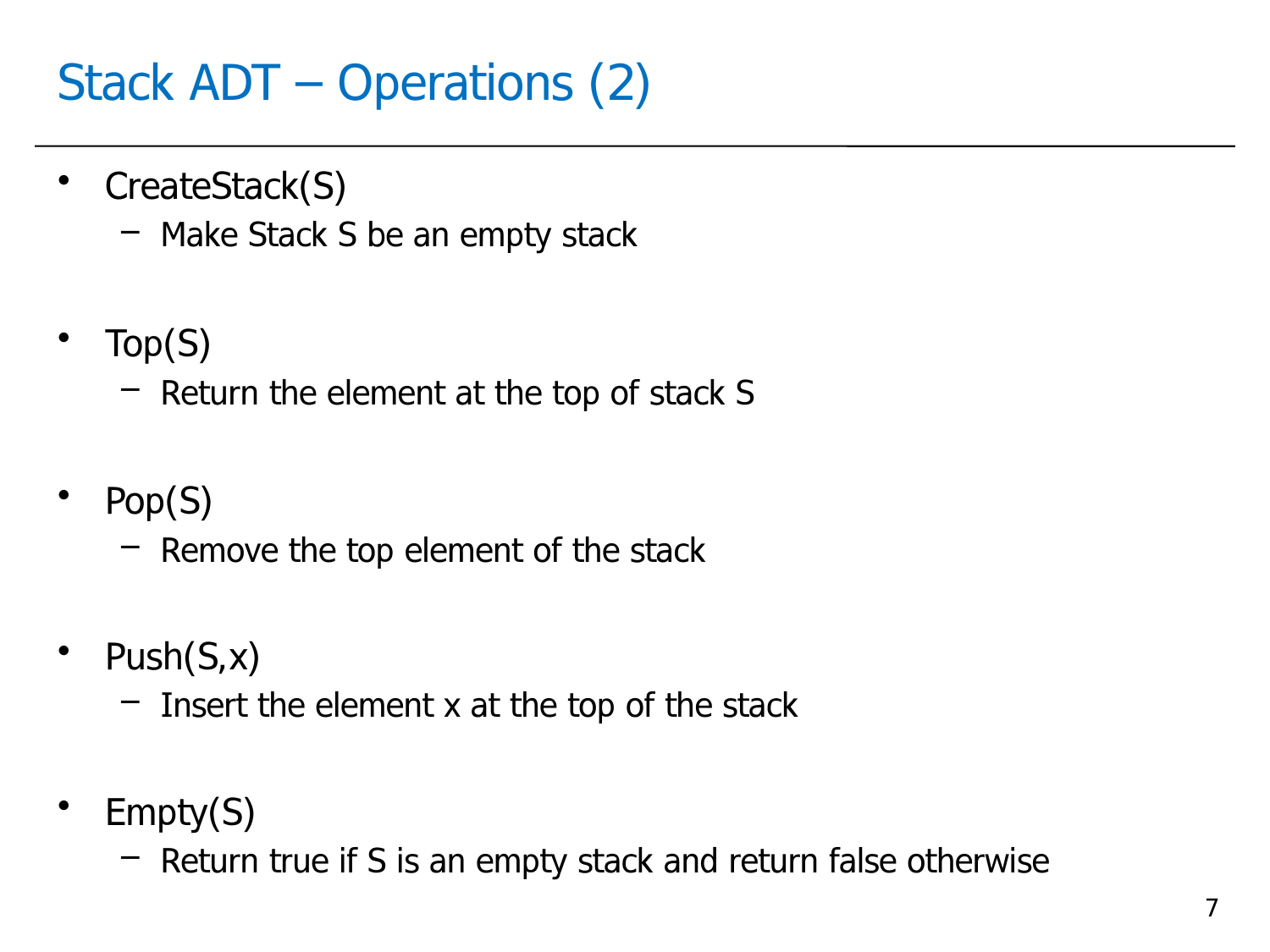

# Stack ADT – Operations (2)
CreateStack(S)
Make Stack S be an empty stack

Top(S)
Return the element at the top of stack S

Pop(S)
Remove the top element of the stack

Push(S,x)
Insert the element x at the top of the stack

Empty(S)
Return true if S is an empty stack and return false otherwise

7